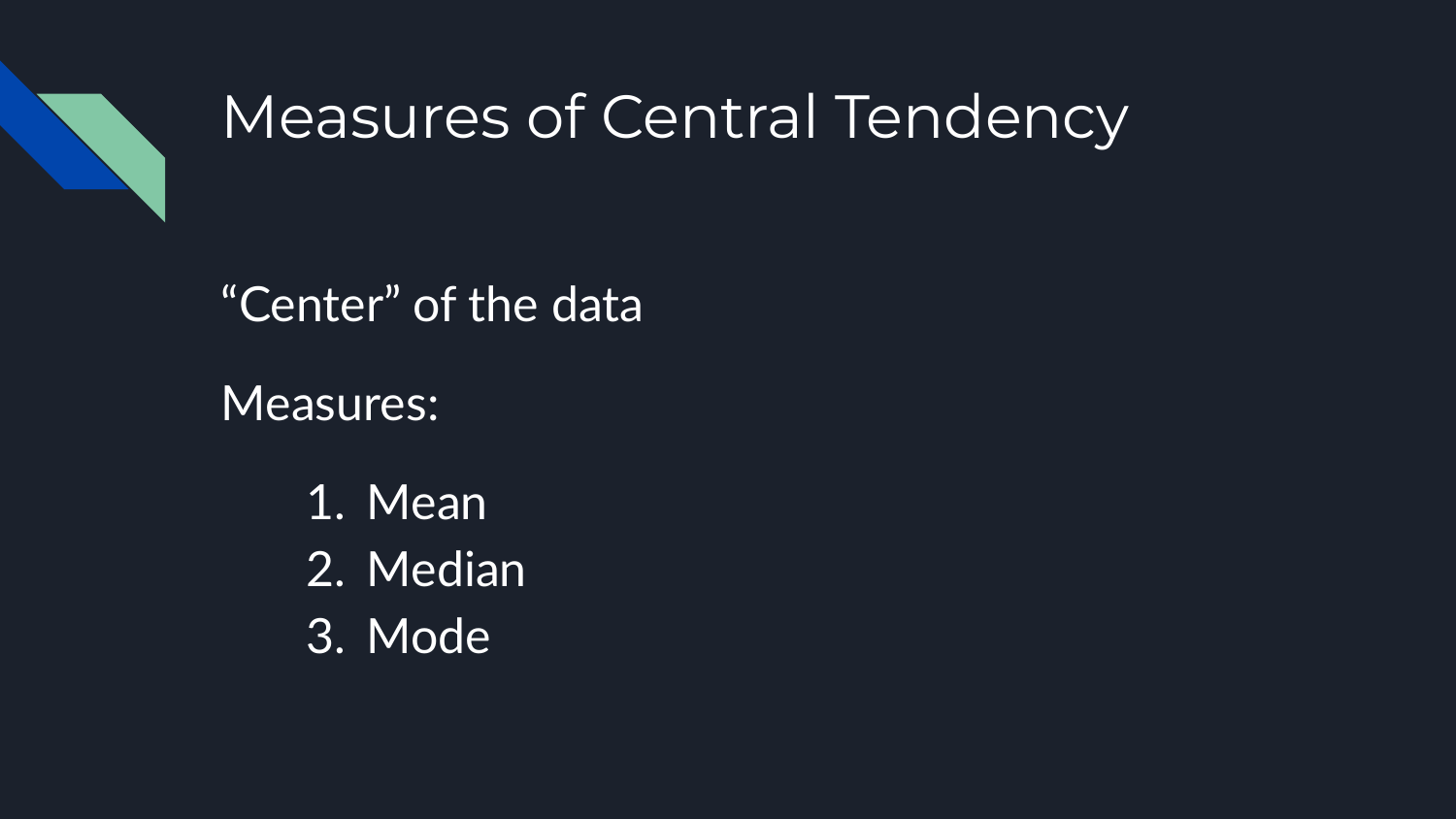

# Measures of Central Tendency
“Center” of the data
Measures:
Mean
Median
Mode